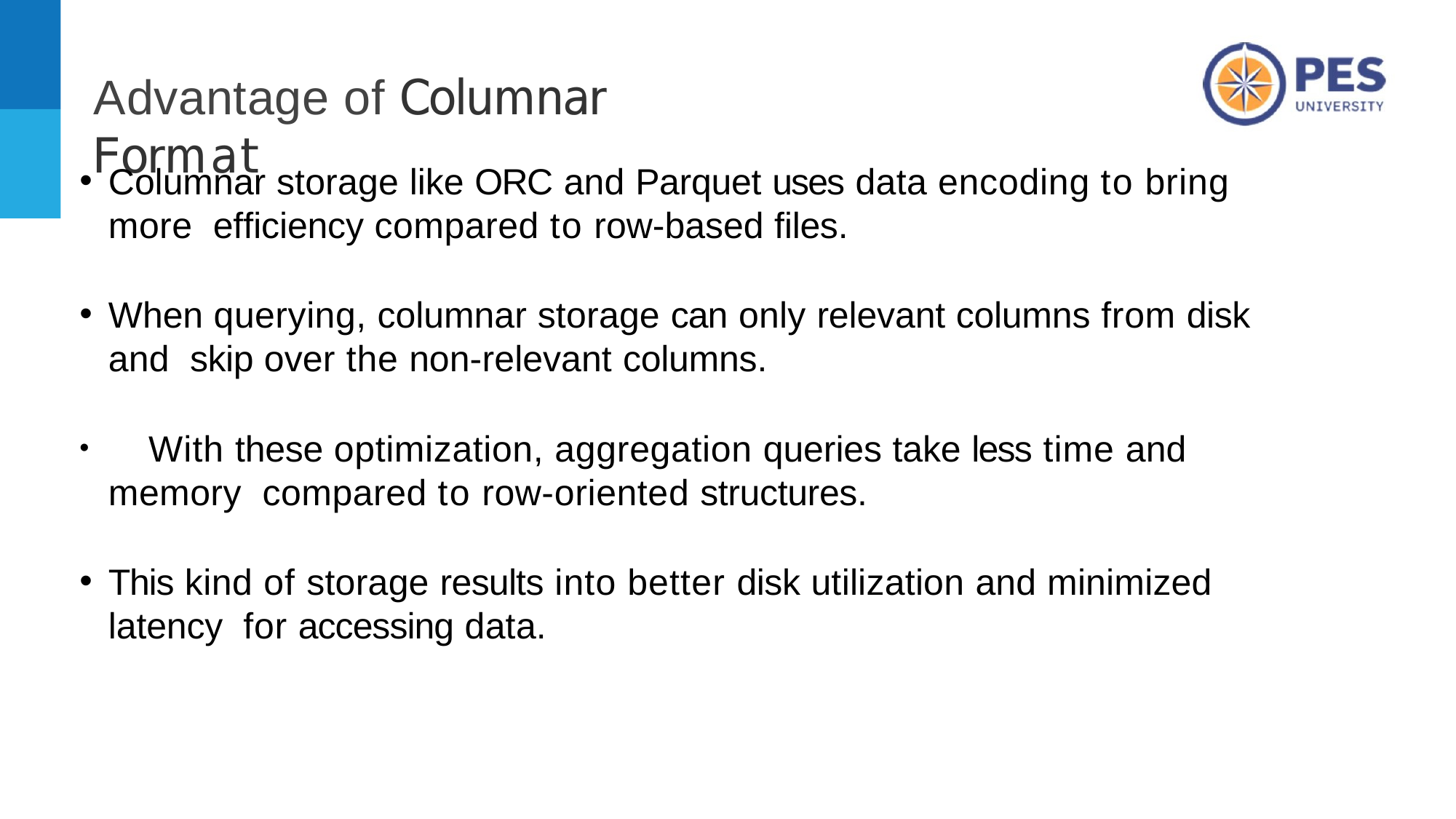

# Advantage of Columnar Format
Columnar storage like ORC and Parquet uses data encoding to bring more  efﬁciency compared to row-based ﬁles.

When querying, columnar storage can only relevant columns from disk and  skip over the non-relevant columns.

	With these optimization, aggregation queries take less time and memory  compared to row-oriented structures.

This kind of storage results into better disk utilization and minimized latency  for accessing data.